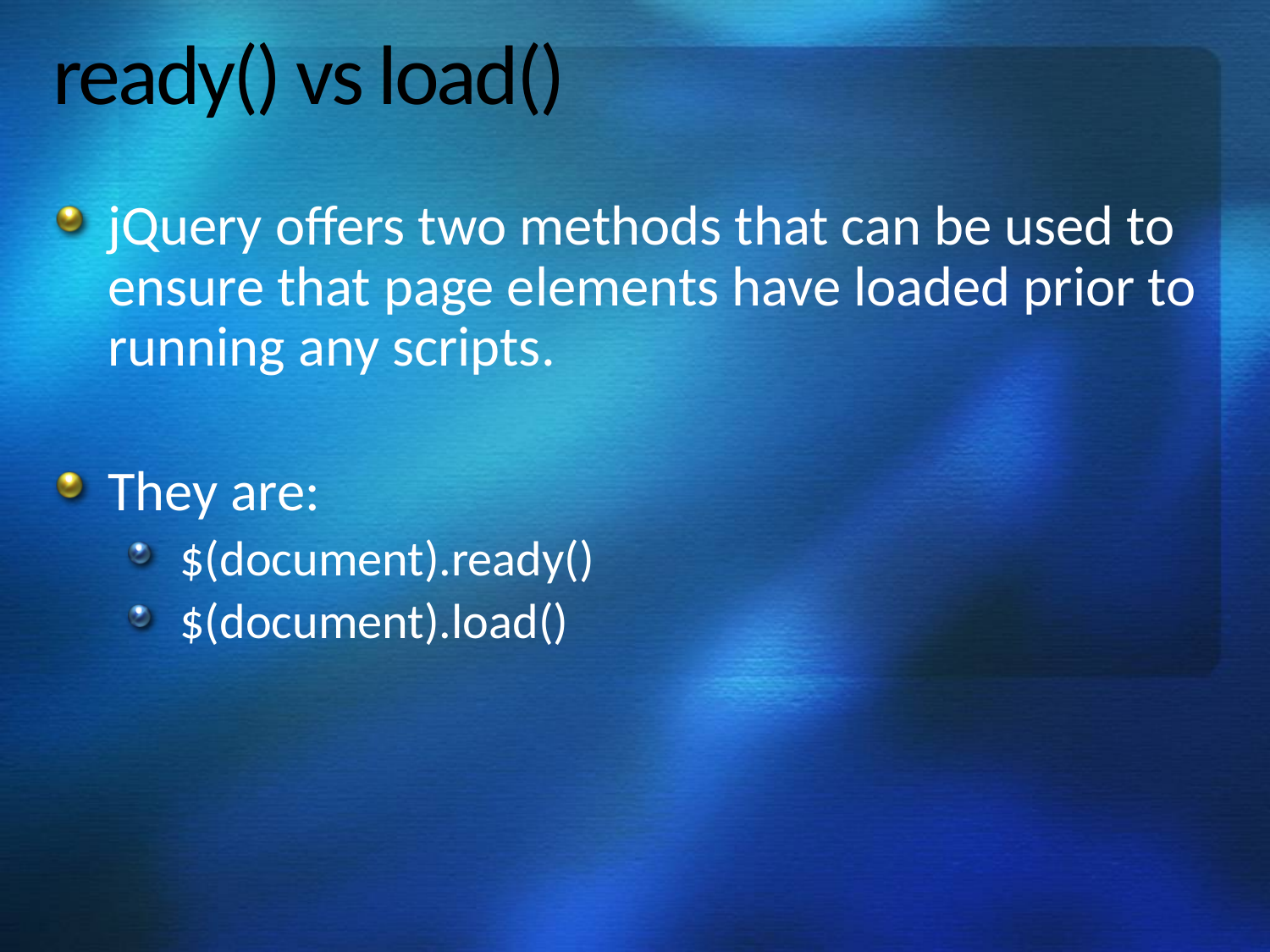

# ready() vs load()
jQuery offers two methods that can be used to ensure that page elements have loaded prior to running any scripts.

They are:
$(document).ready()
$(document).load()